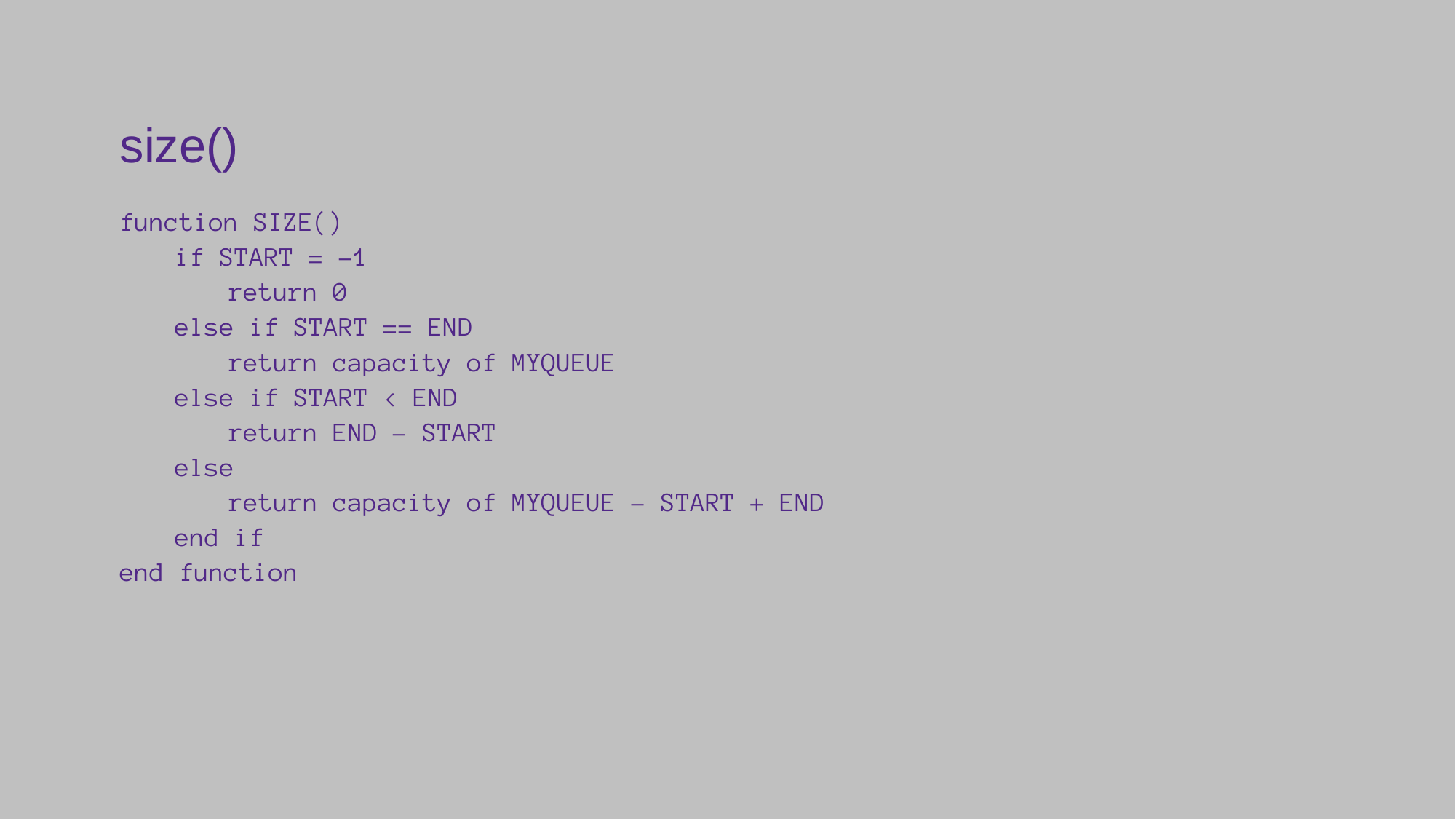

size()
function SIZE()
	if START = -1
		return 0
	else if START == END
		return capacity of MYQUEUE
	else if START < END
		return END – START
	else
		return capacity of MYQUEUE – START + END
	end if
end function